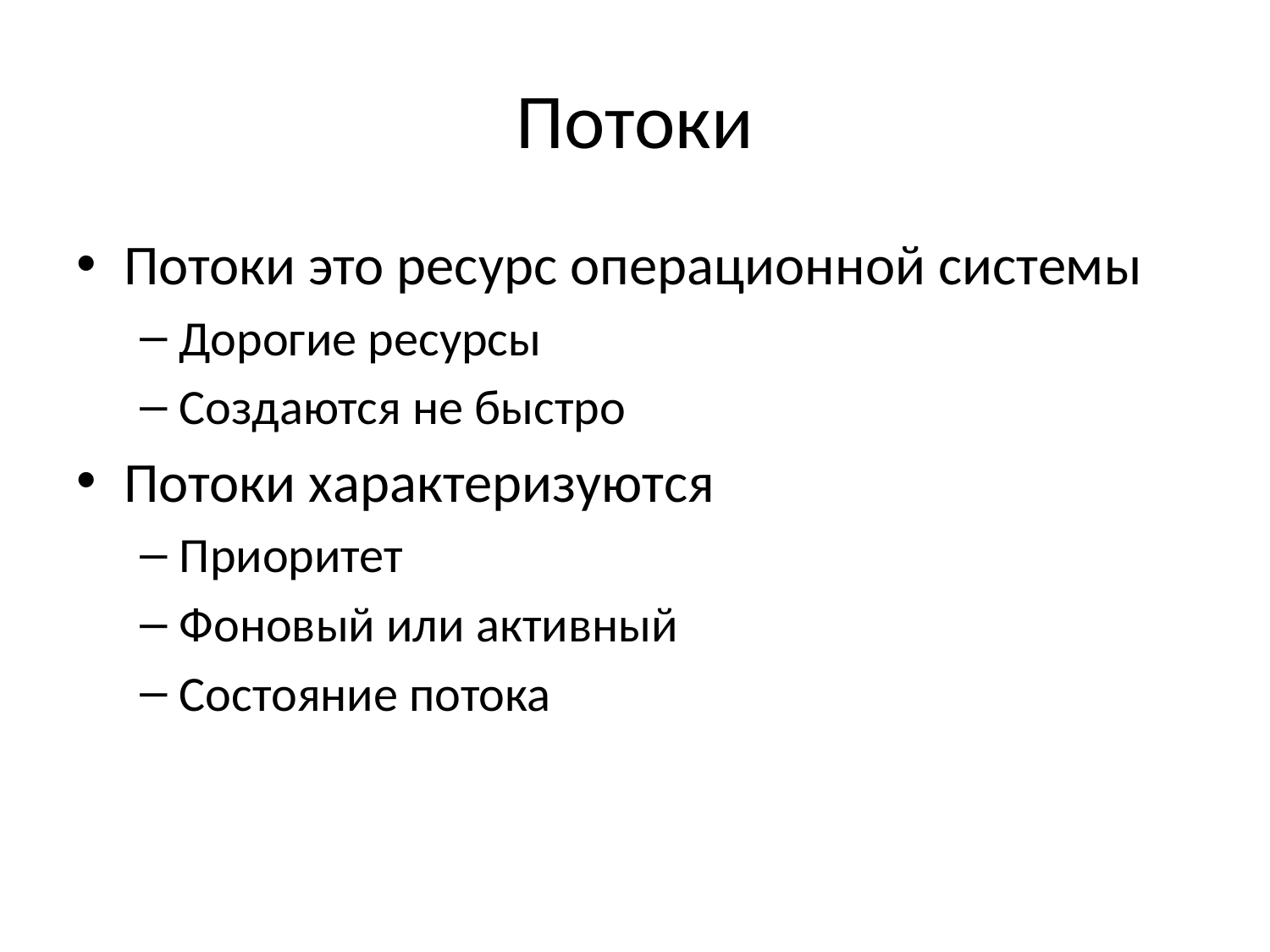

# Потоки
Потоки это ресурс операционной системы
Дорогие ресурсы
Создаются не быстро
Потоки характеризуются
Приоритет
Фоновый или активный
Состояние потока